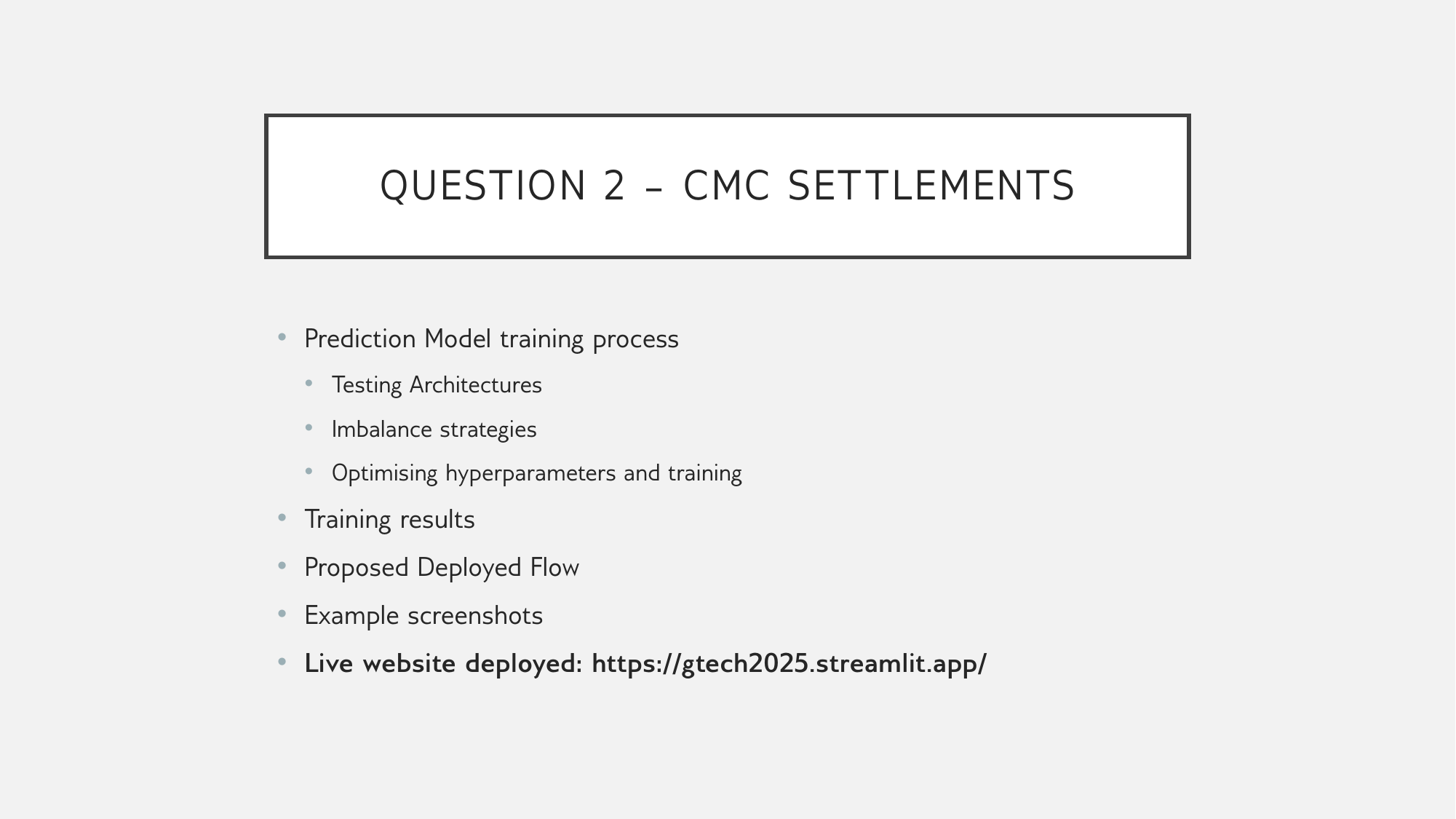

# Question 2 – CMC settlements
Prediction Model training process
Testing Architectures
Imbalance strategies
Optimising hyperparameters and training
Training results
Proposed Deployed Flow
Example screenshots
Live website deployed: https://gtech2025.streamlit.app/